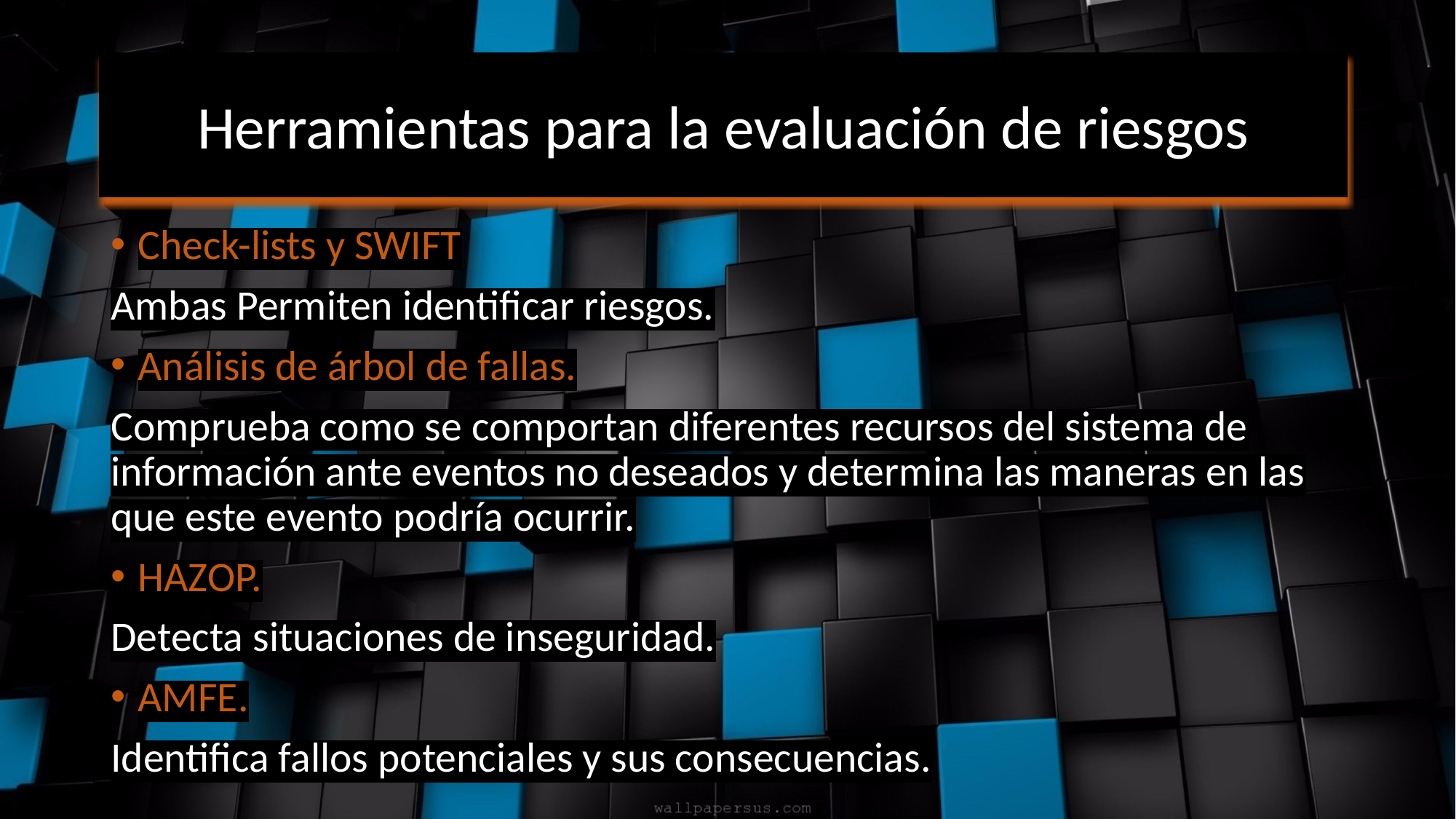

Herramientas para la evaluación de riesgos
Check-lists y SWIFT
Ambas Permiten identificar riesgos.
Análisis de árbol de fallas.
Comprueba como se comportan diferentes recursos del sistema de información ante eventos no deseados y determina las maneras en las que este evento podría ocurrir.
HAZOP.
Detecta situaciones de inseguridad.
AMFE.
Identifica fallos potenciales y sus consecuencias.